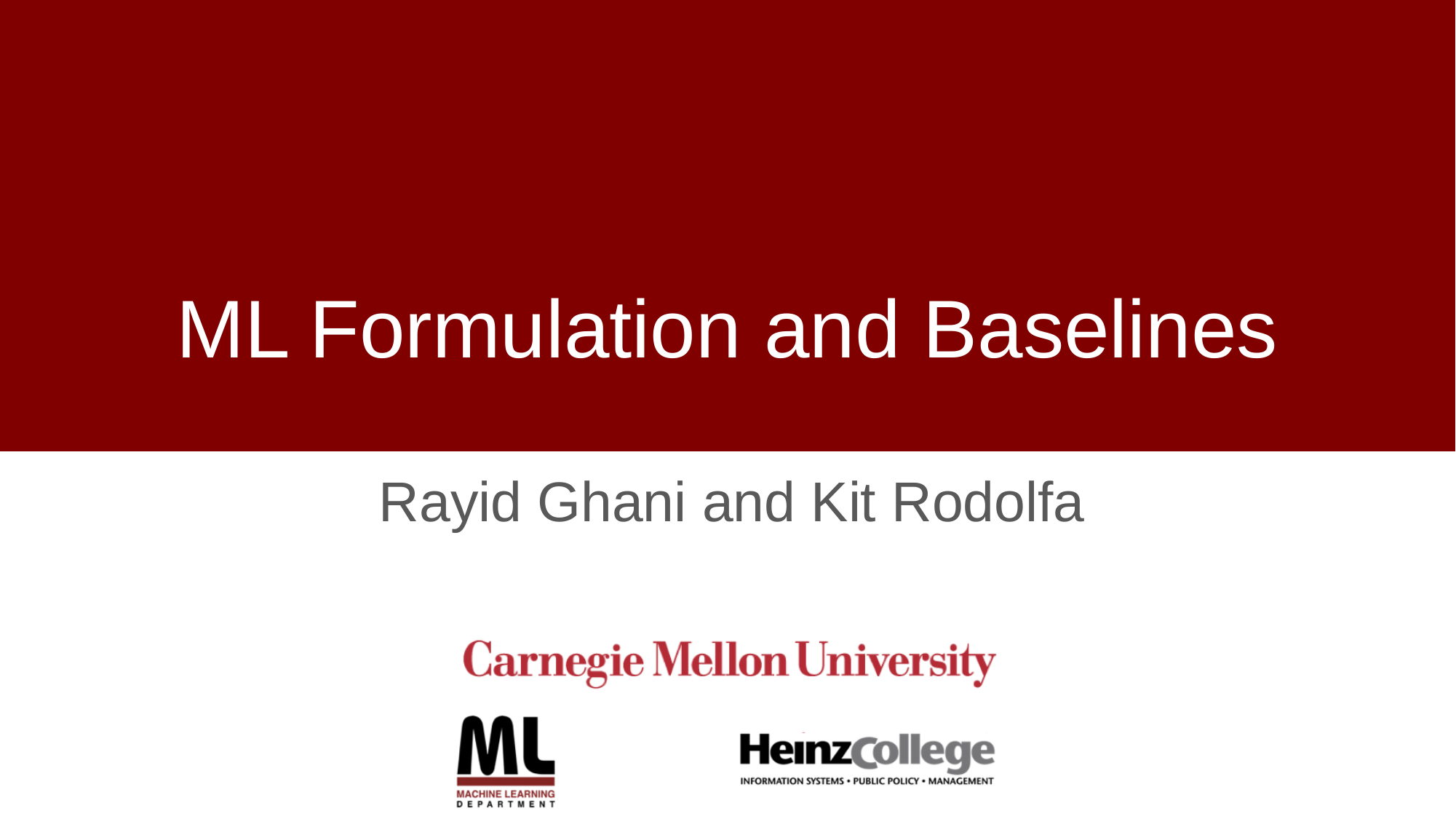

# ML Formulation and Baselines
Rayid Ghani and Kit Rodolfa